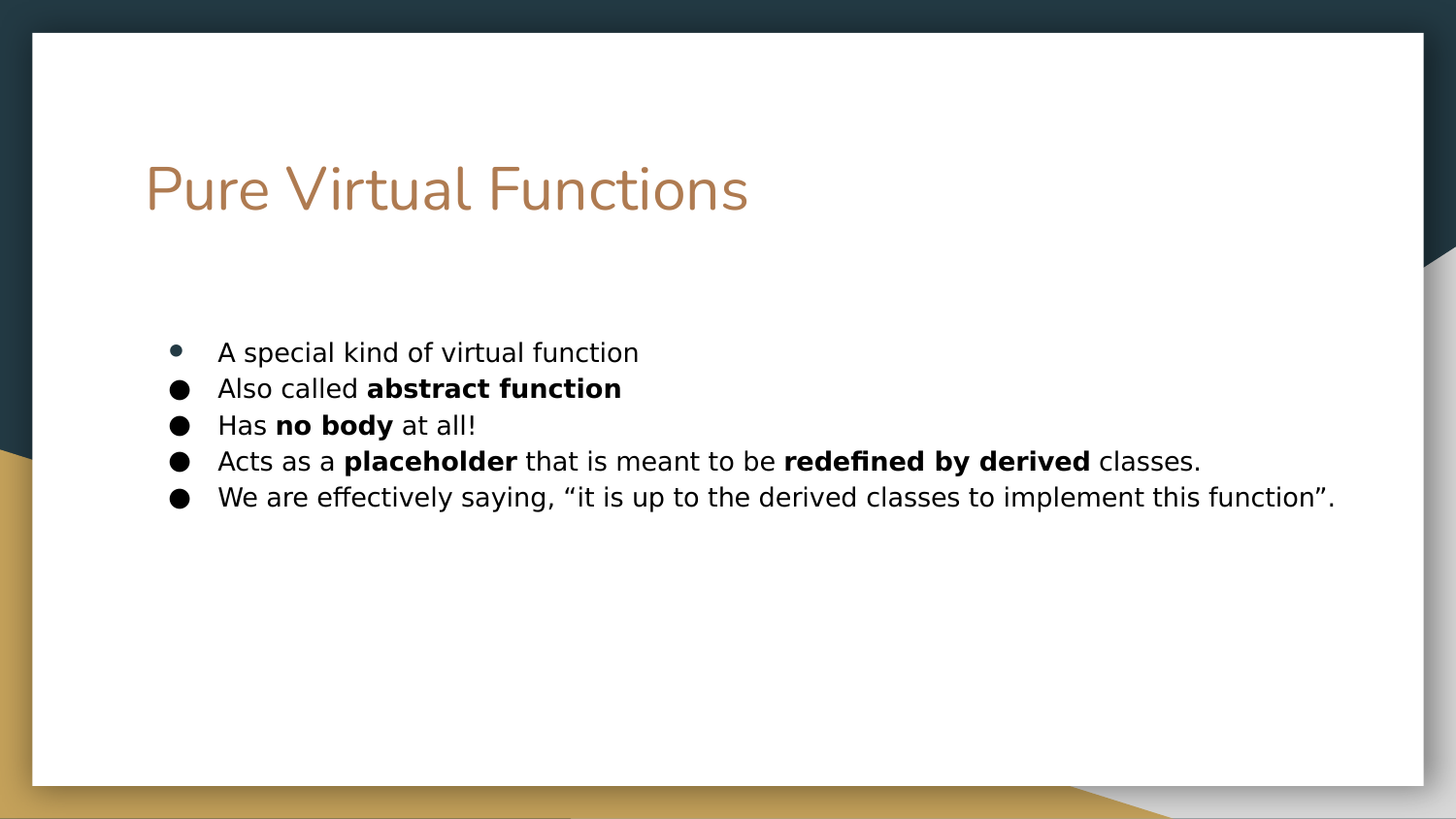

# Pure Virtual Functions
A special kind of virtual function
Also called abstract function
Has no body at all!
Acts as a placeholder that is meant to be redefined by derived classes.
We are effectively saying, “it is up to the derived classes to implement this function”.